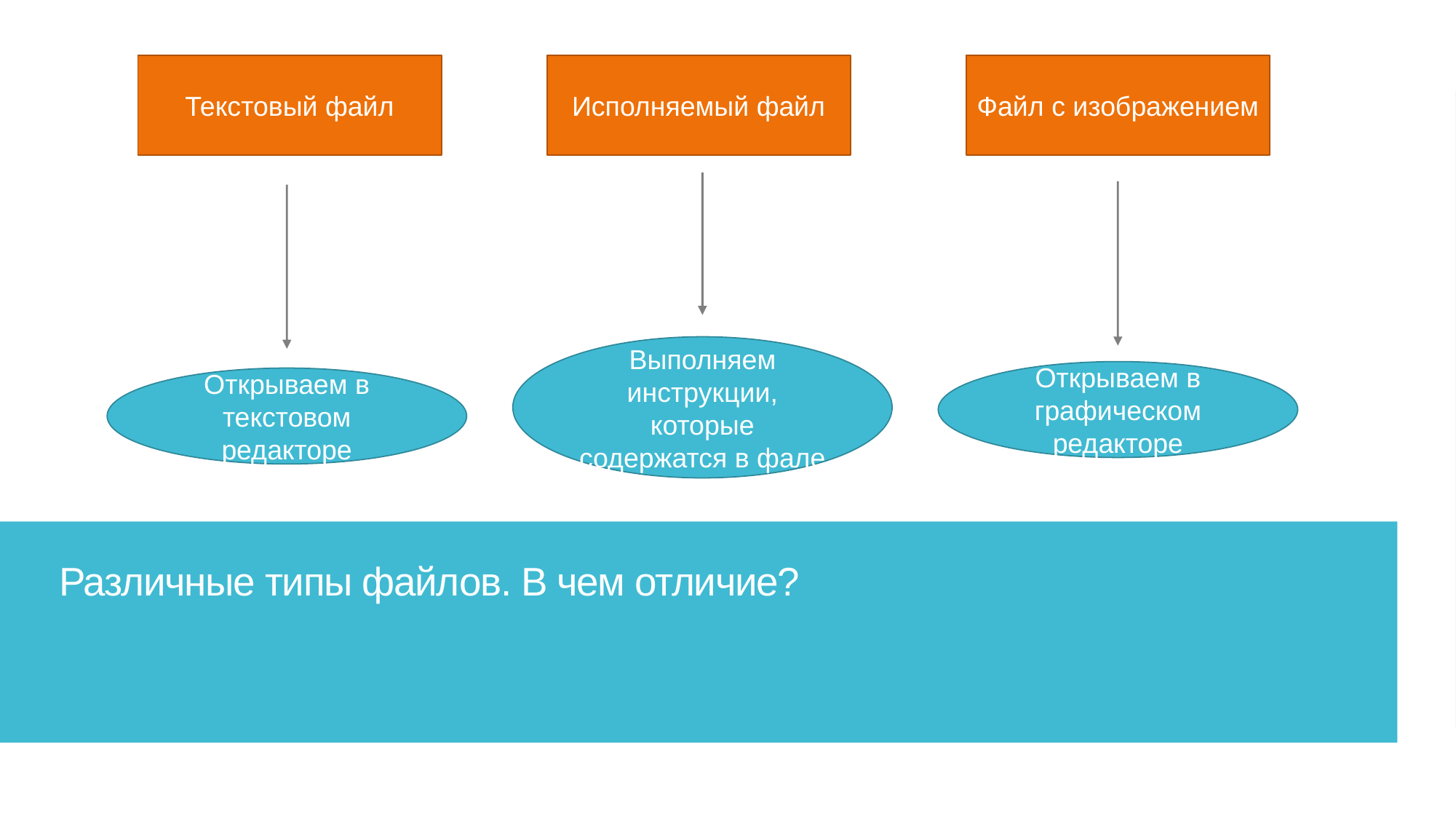

Текстовый файл
Исполняемый файл
Файл с изображением
Выполняем инструкции, которые содержатся в фале
Открываем в графическом редакторе
Открываем в текстовом редакторе

Различные типы файлов. В чем отличие?